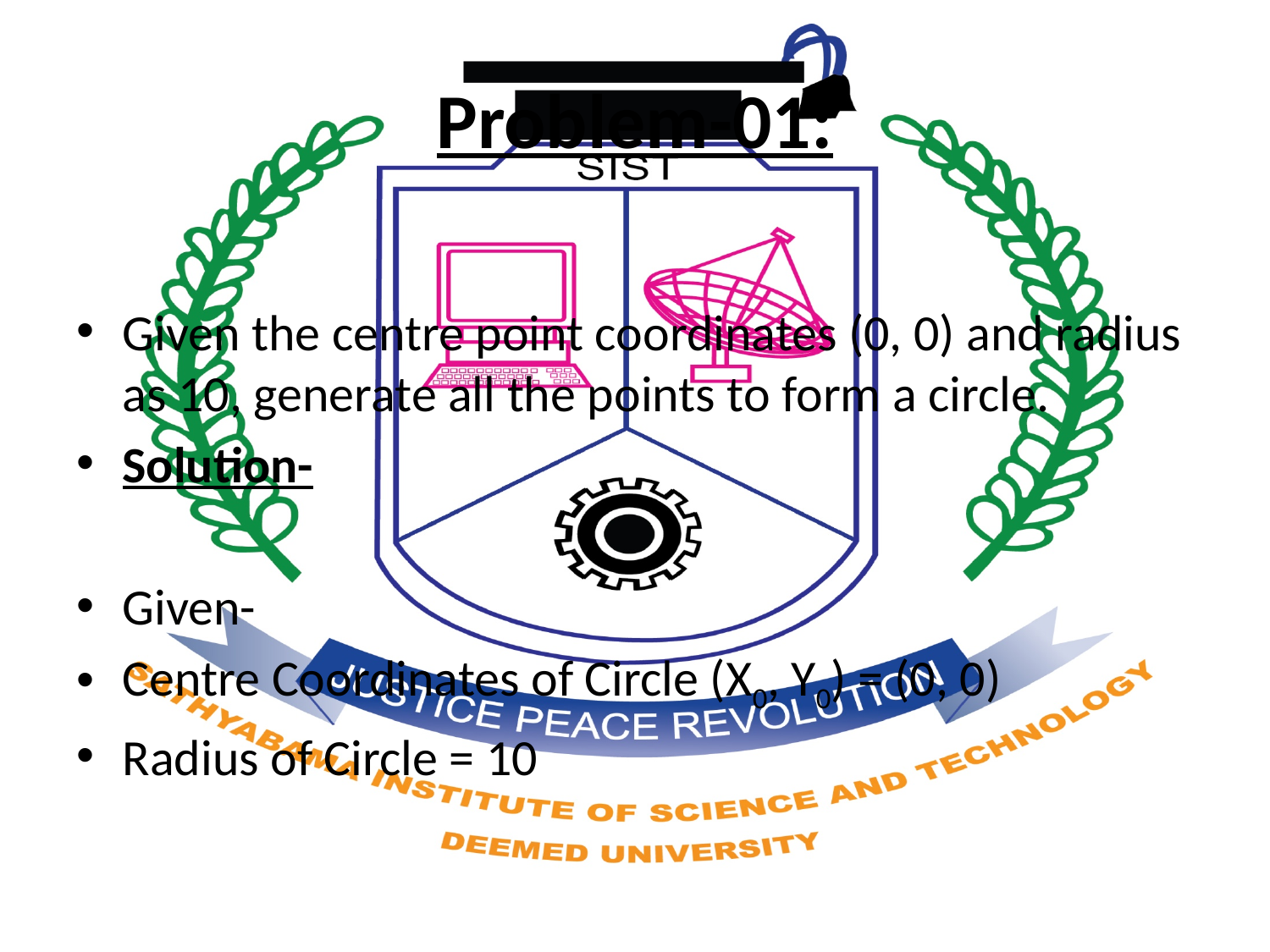

# Problem-01:

Given the centre point coordinates (0, 0) and radius as 10, generate all the points to form a circle.
Solution-

Given-
Centre Coordinates of Circle (X0, Y0) = (0, 0)
Radius of Circle = 10